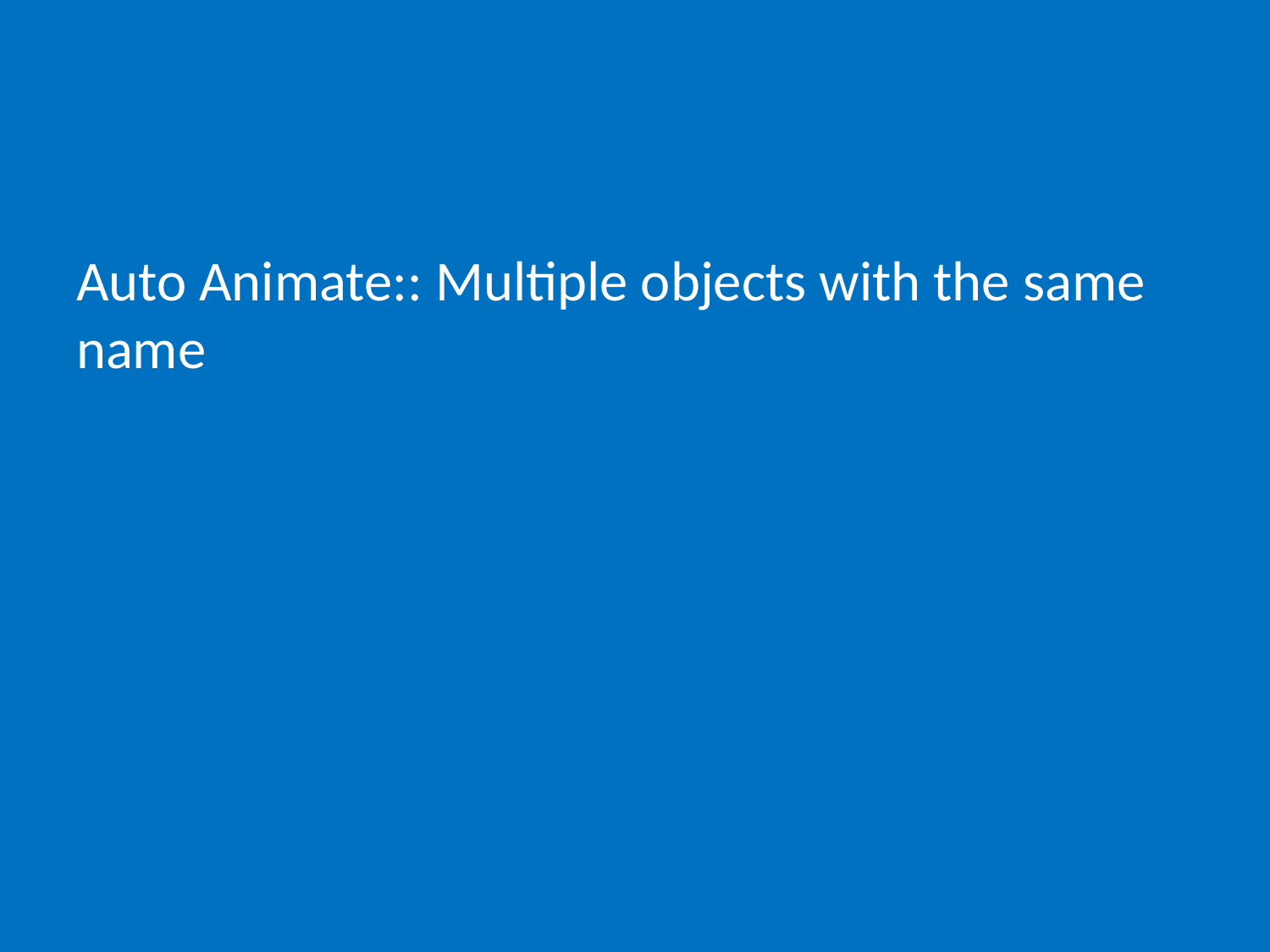

# Auto Animate:: Multiple objects with the same name